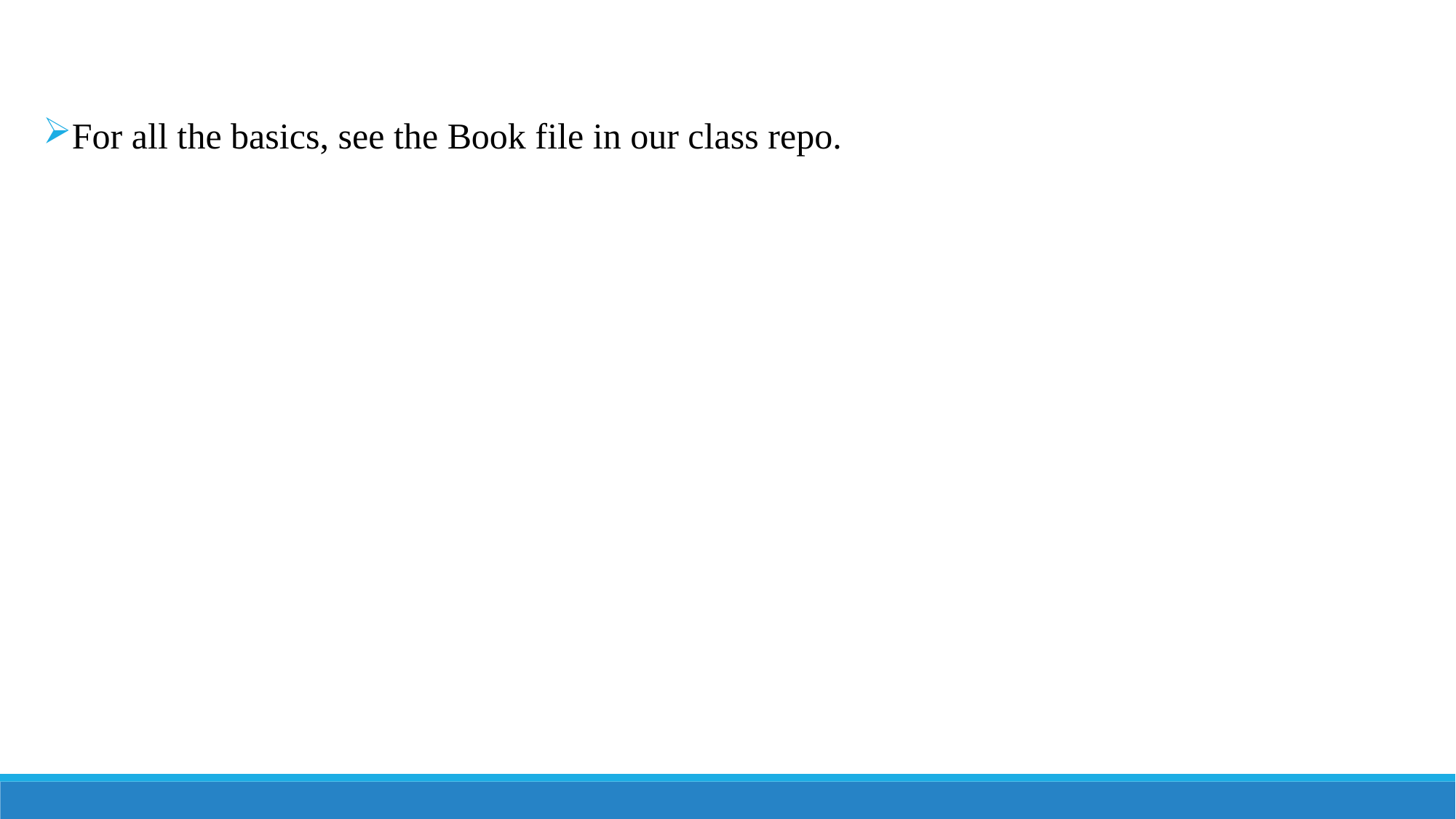

#
For all the basics, see the Book file in our class repo.